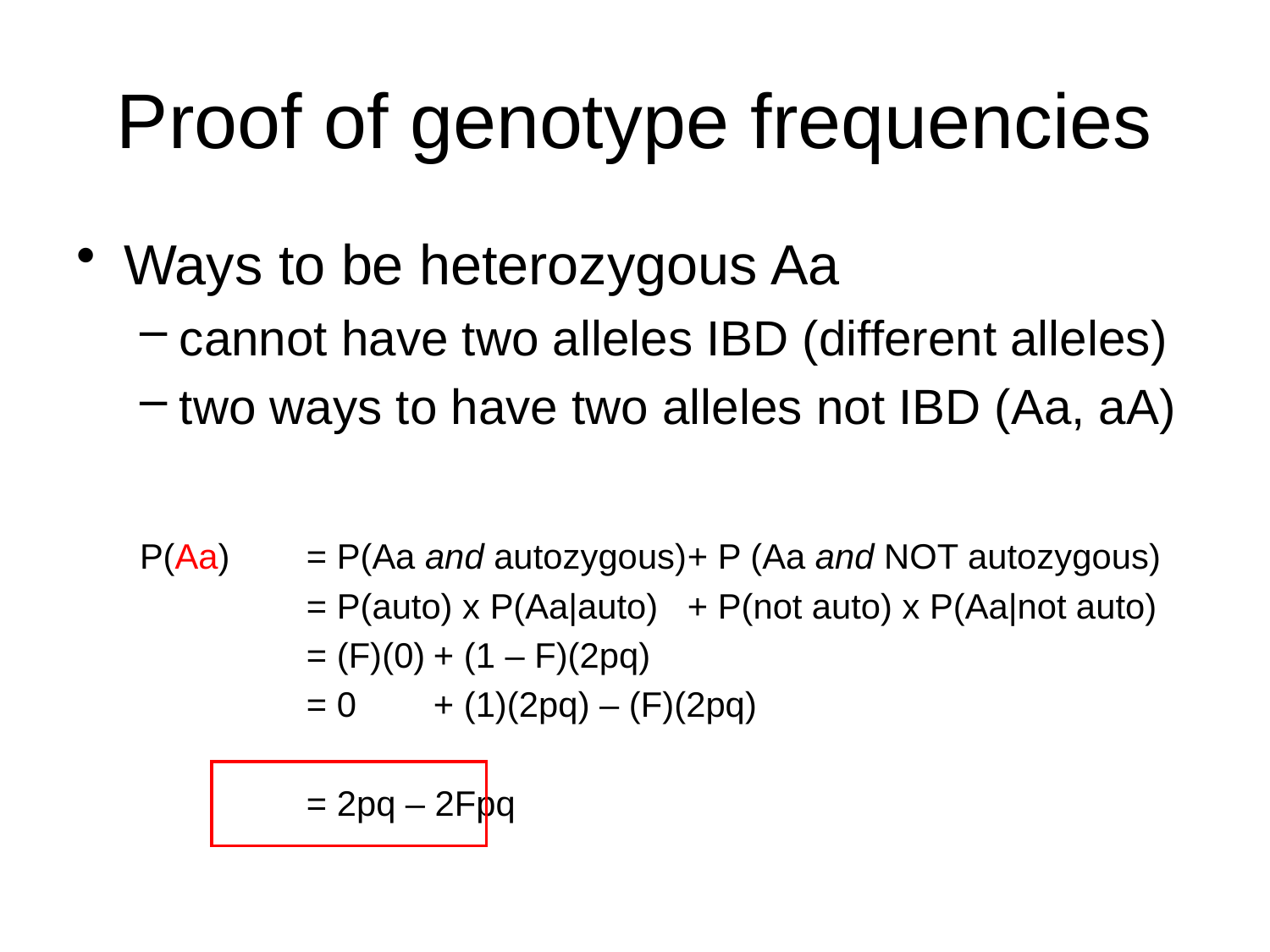

# Proof of genotype frequencies
Ways to be heterozygous Aa
cannot have two alleles IBD (different alleles)
two ways to have two alleles not IBD (Aa, aA)

P(Aa)	= P(Aa and autozygous)	+ P (Aa and NOT autozygous)
		= P(auto) x P(Aa|auto)	+ P(not auto) x P(Aa|not auto)
		= (F)(0)	+ (1 – F)(2pq)
		= 0	+ (1)(2pq) – (F)(2pq)

		= 2pq – 2Fpq